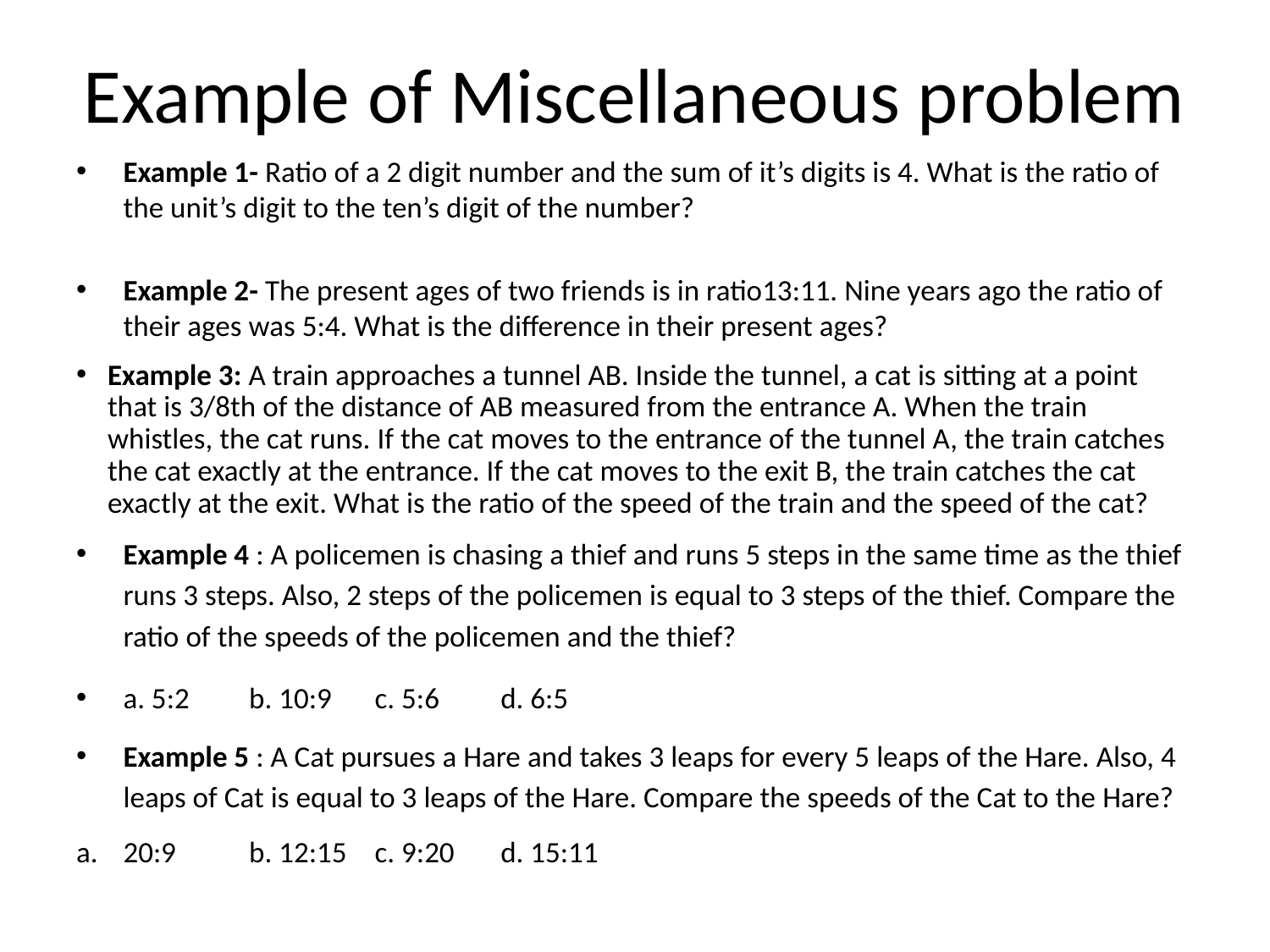

# Example of Miscellaneous problem
Example 1- Ratio of a 2 digit number and the sum of it’s digits is 4. What is the ratio of the unit’s digit to the ten’s digit of the number?

Example 2- The present ages of two friends is in ratio13:11. Nine years ago the ratio of their ages was 5:4. What is the difference in their present ages?
Example 3: A train approaches a tunnel AB. Inside the tunnel, a cat is sitting at a point that is 3/8th of the distance of AB measured from the entrance A. When the train whistles, the cat runs. If the cat moves to the entrance of the tunnel A, the train catches the cat exactly at the entrance. If the cat moves to the exit B, the train catches the cat exactly at the exit. What is the ratio of the speed of the train and the speed of the cat?
Example 4 : A policemen is chasing a thief and runs 5 steps in the same time as the thief runs 3 steps. Also, 2 steps of the policemen is equal to 3 steps of the thief. Compare the ratio of the speeds of the policemen and the thief?
a. 5:2			b. 10:9		c. 5:6			d. 6:5
Example 5 : A Cat pursues a Hare and takes 3 leaps for every 5 leaps of the Hare. Also, 4 leaps of Cat is equal to 3 leaps of the Hare. Compare the speeds of the Cat to the Hare?
20:9			b. 12:15		c. 9:20		d. 15:11